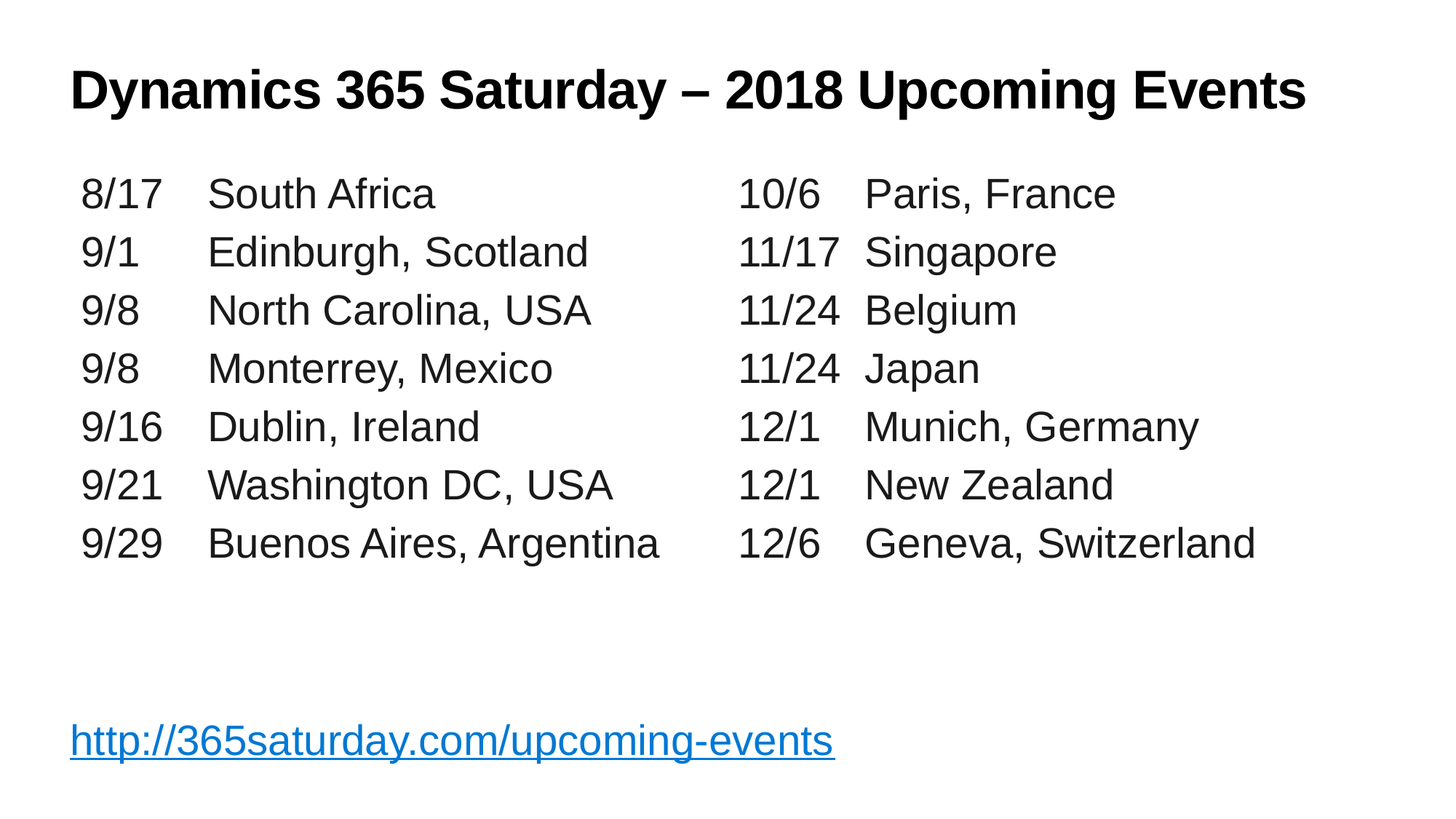

# Dynamics 365 Saturday – 2018 Upcoming Events
| 8/17 | South Africa | 10/6 | Paris, France |
| --- | --- | --- | --- |
| 9/1 | Edinburgh, Scotland | 11/17 | Singapore |
| 9/8 | North Carolina, USA | 11/24 | Belgium |
| 9/8 | Monterrey, Mexico | 11/24 | Japan |
| 9/16 | Dublin, Ireland | 12/1 | Munich, Germany |
| 9/21 | Washington DC, USA | 12/1 | New Zealand |
| 9/29 | Buenos Aires, Argentina | 12/6 | Geneva, Switzerland |
http://365saturday.com/upcoming-events